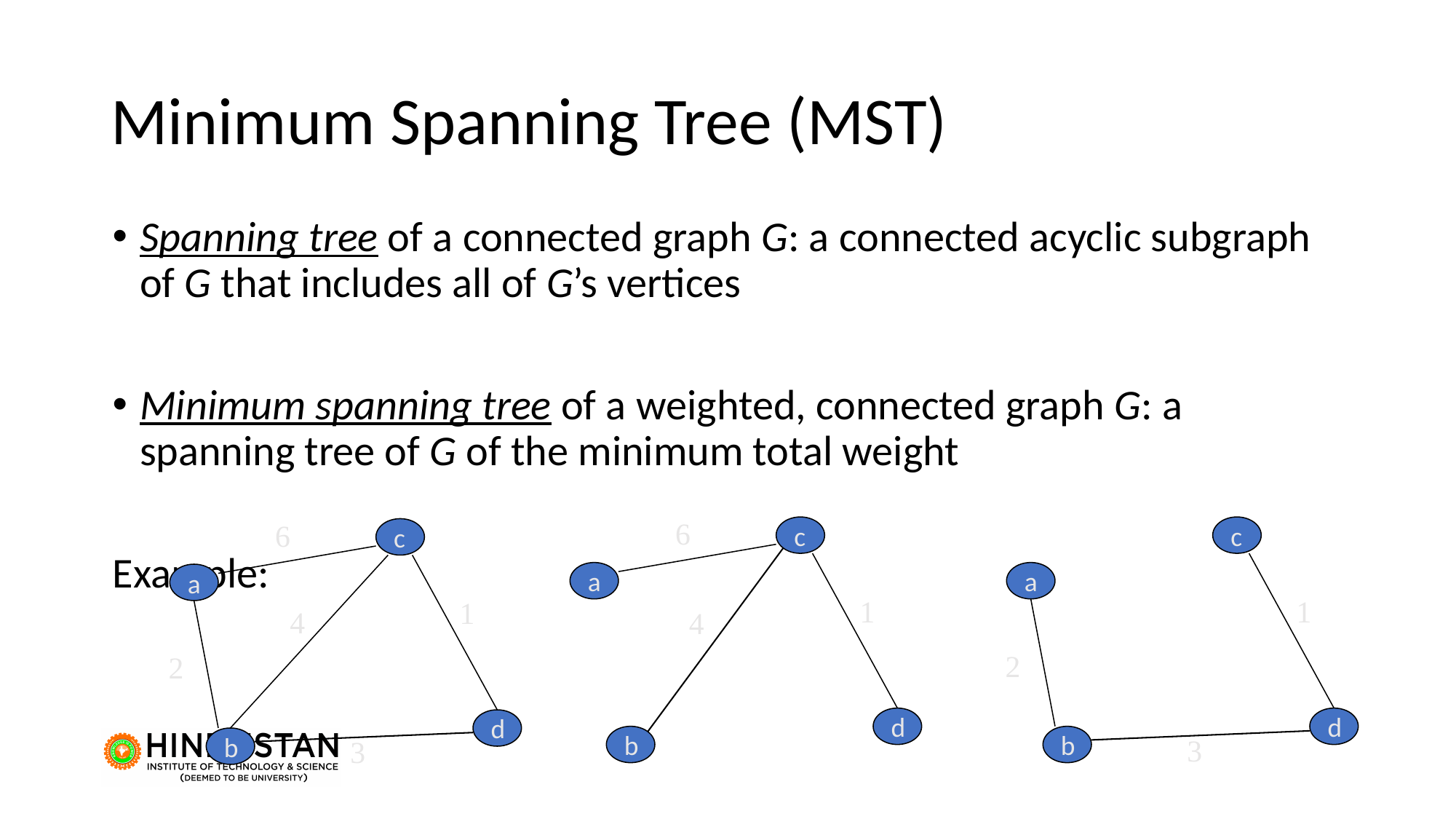

# Minimum Spanning Tree (MST)
Spanning tree of a connected graph G: a connected acyclic subgraph of G that includes all of G’s vertices

Minimum spanning tree of a weighted, connected graph G: a spanning tree of G of the minimum total weight

Example:
6
c

a
1
4

d
b
6
c

a
1
4

2

d
b
3

c

a
1

2

d
b
3